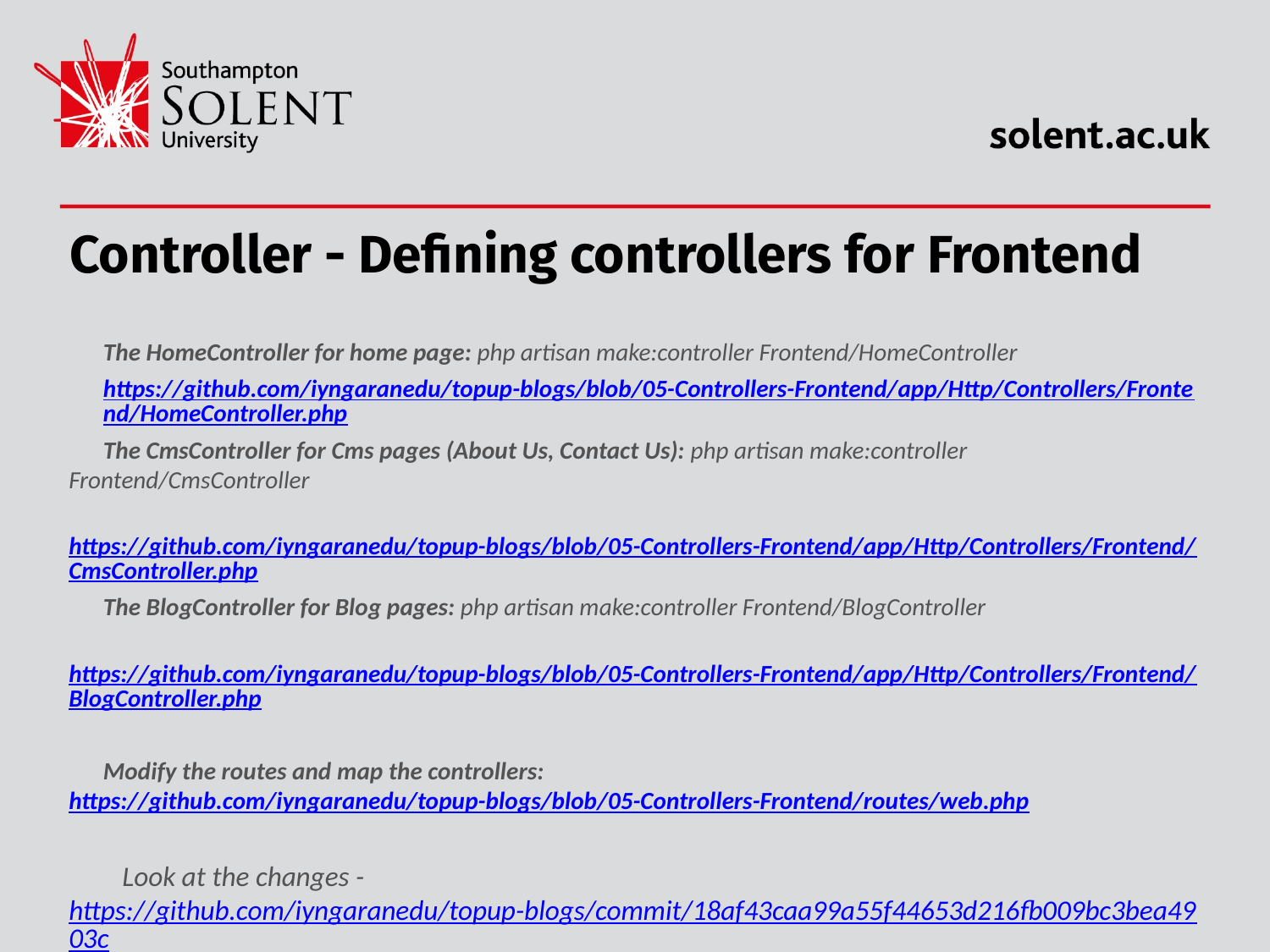

# Controller - Defining controllers for Frontend
The HomeController for home page: php artisan make:controller Frontend/HomeController
https://github.com/iyngaranedu/topup-blogs/blob/05-Controllers-Frontend/app/Http/Controllers/Frontend/HomeController.php
The CmsController for Cms pages (About Us, Contact Us): php artisan make:controller Frontend/CmsController
 https://github.com/iyngaranedu/topup-blogs/blob/05-Controllers-Frontend/app/Http/Controllers/Frontend/CmsController.php
The BlogController for Blog pages: php artisan make:controller Frontend/BlogController
 https://github.com/iyngaranedu/topup-blogs/blob/05-Controllers-Frontend/app/Http/Controllers/Frontend/BlogController.php

Modify the routes and map the controllers: https://github.com/iyngaranedu/topup-blogs/blob/05-Controllers-Frontend/routes/web.php

   Look at the changes - https://github.com/iyngaranedu/topup-blogs/commit/18af43caa99a55f44653d216fb009bc3bea4903c
2
17